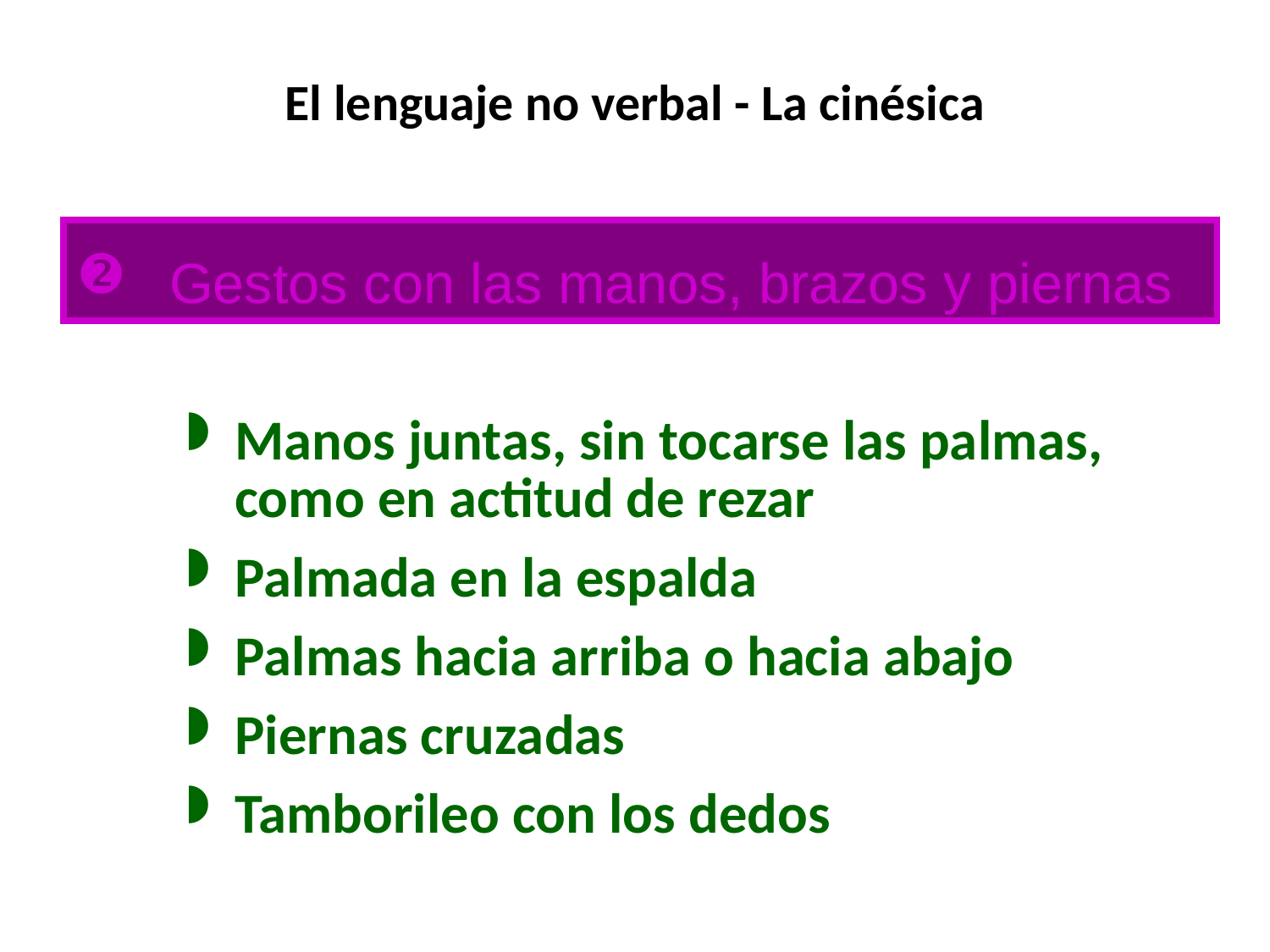

# El lenguaje no verbal - La cinésica
Gestos con las manos, brazos y piernas
Manos juntas, sin tocarse las palmas, como en actitud de rezar
Palmada en la espalda
Palmas hacia arriba o hacia abajo
Piernas cruzadas
Tamborileo con los dedos